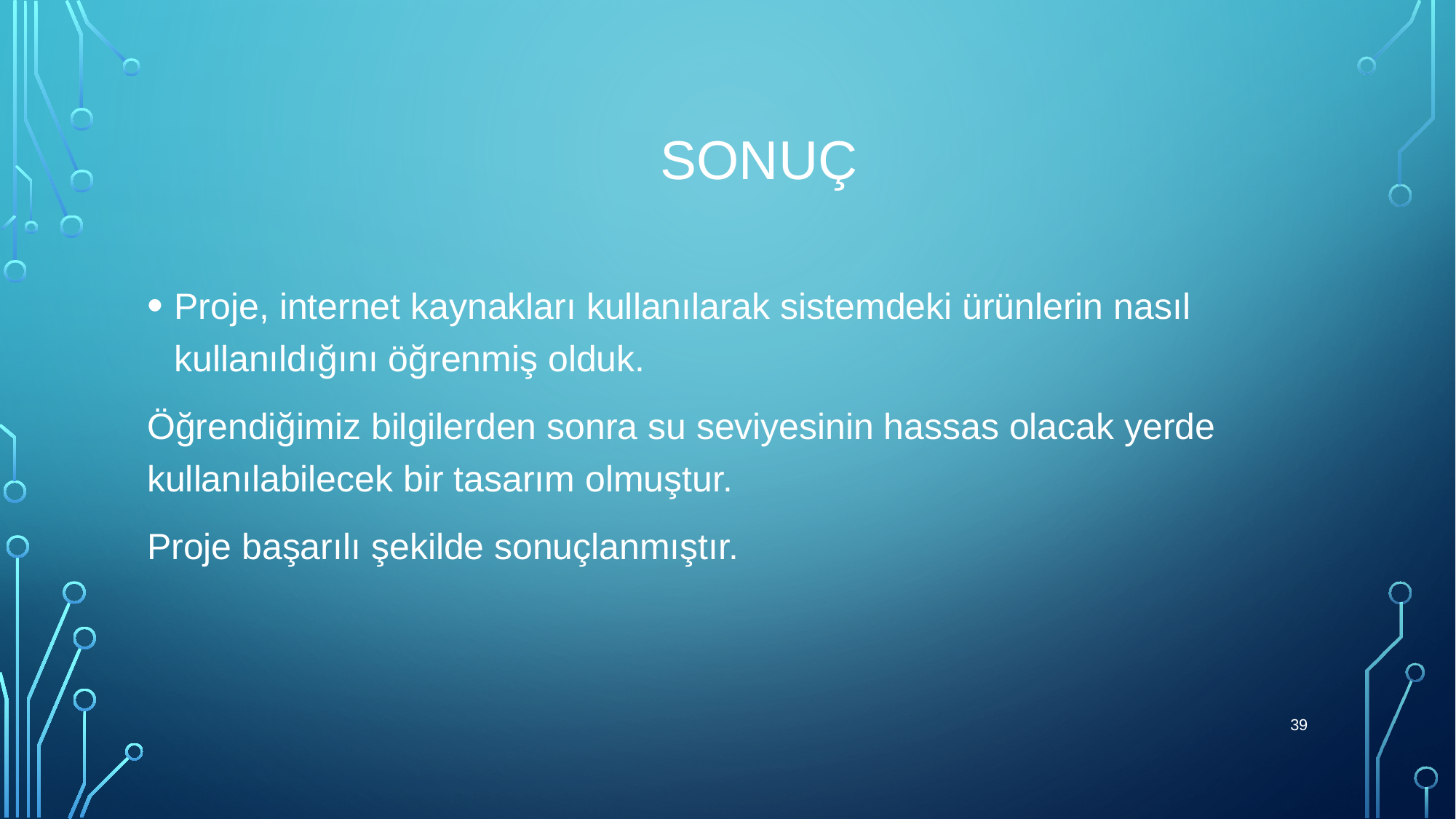

# sonuç
Proje, internet kaynakları kullanılarak sistemdeki ürünlerin nasıl kullanıldığını öğrenmiş olduk.
Öğrendiğimiz bilgilerden sonra su seviyesinin hassas olacak yerde kullanılabilecek bir tasarım olmuştur.
Proje başarılı şekilde sonuçlanmıştır.
39